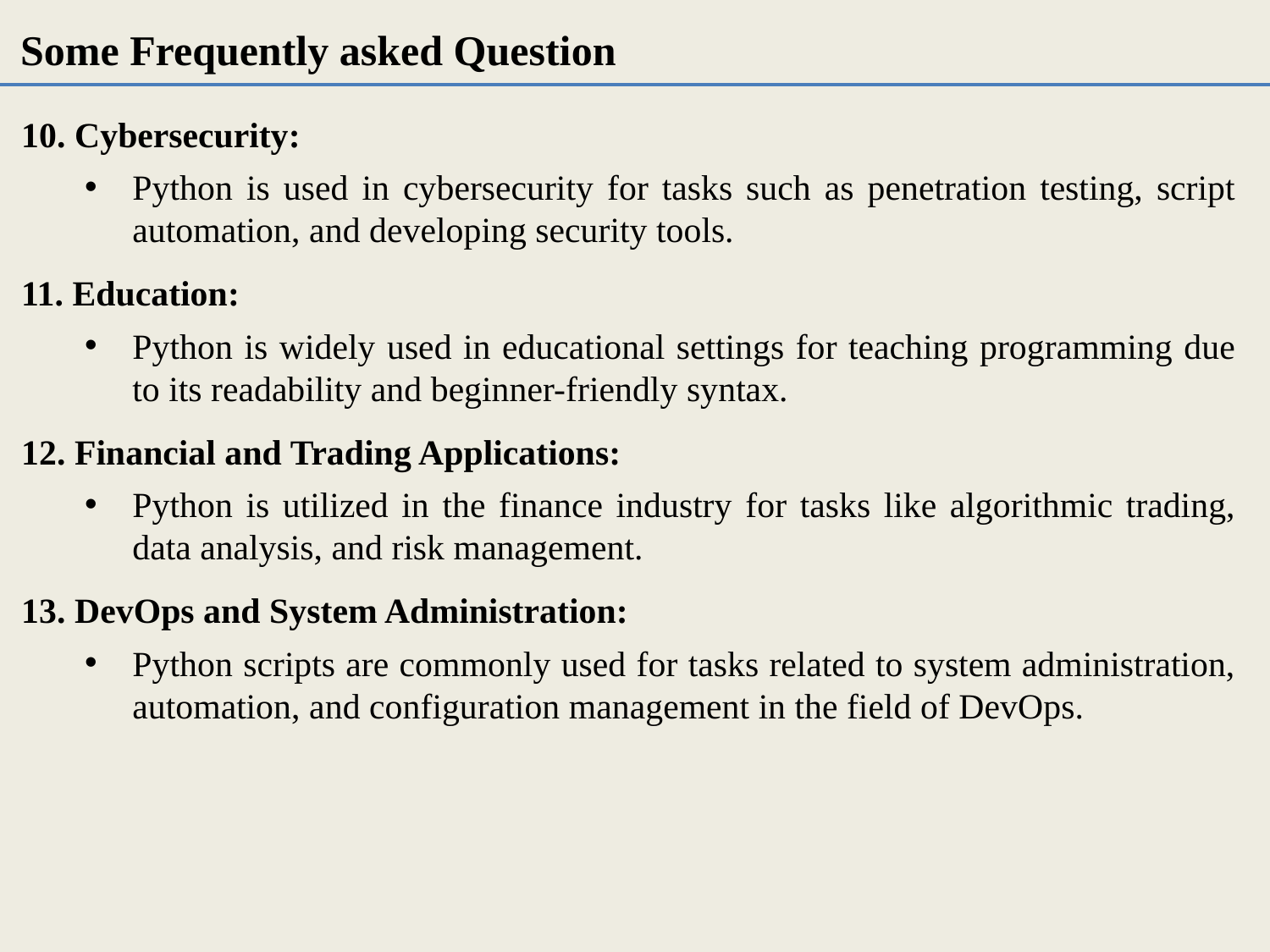

Some Frequently asked Question
10. Cybersecurity:
Python is used in cybersecurity for tasks such as penetration testing, script automation, and developing security tools.
11. Education:
Python is widely used in educational settings for teaching programming due to its readability and beginner-friendly syntax.
12. Financial and Trading Applications:
Python is utilized in the finance industry for tasks like algorithmic trading, data analysis, and risk management.
13. DevOps and System Administration:
Python scripts are commonly used for tasks related to system administration, automation, and configuration management in the field of DevOps.